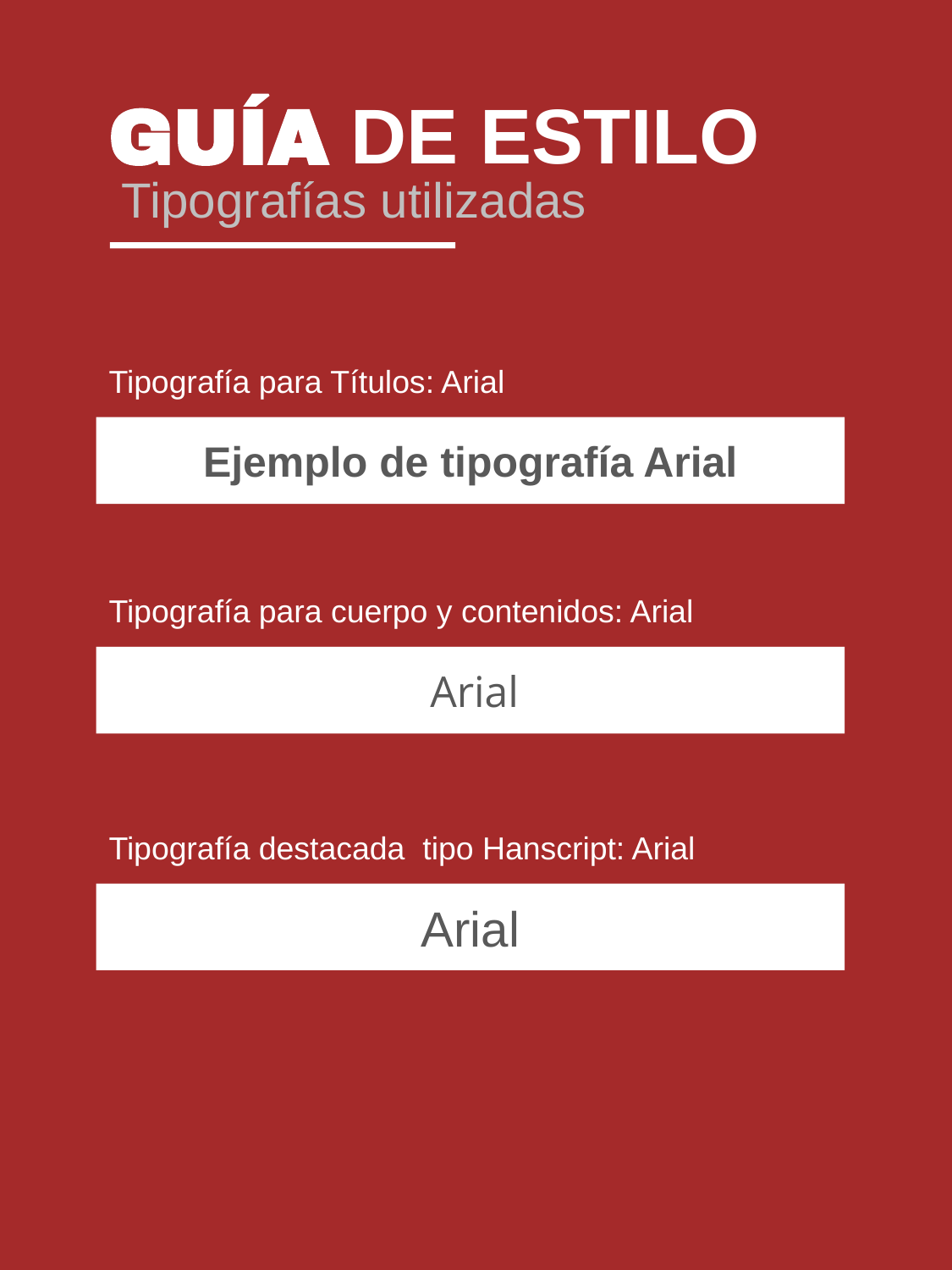

GUÍA DE ESTILO
Tipografías utilizadas

Tipografía para Títulos: Arial
Ejemplo de tipografía Arial
Tipografía para cuerpo y contenidos: Arial
 Arial
Tipografía destacada  tipo Hanscript: Arial
Arial